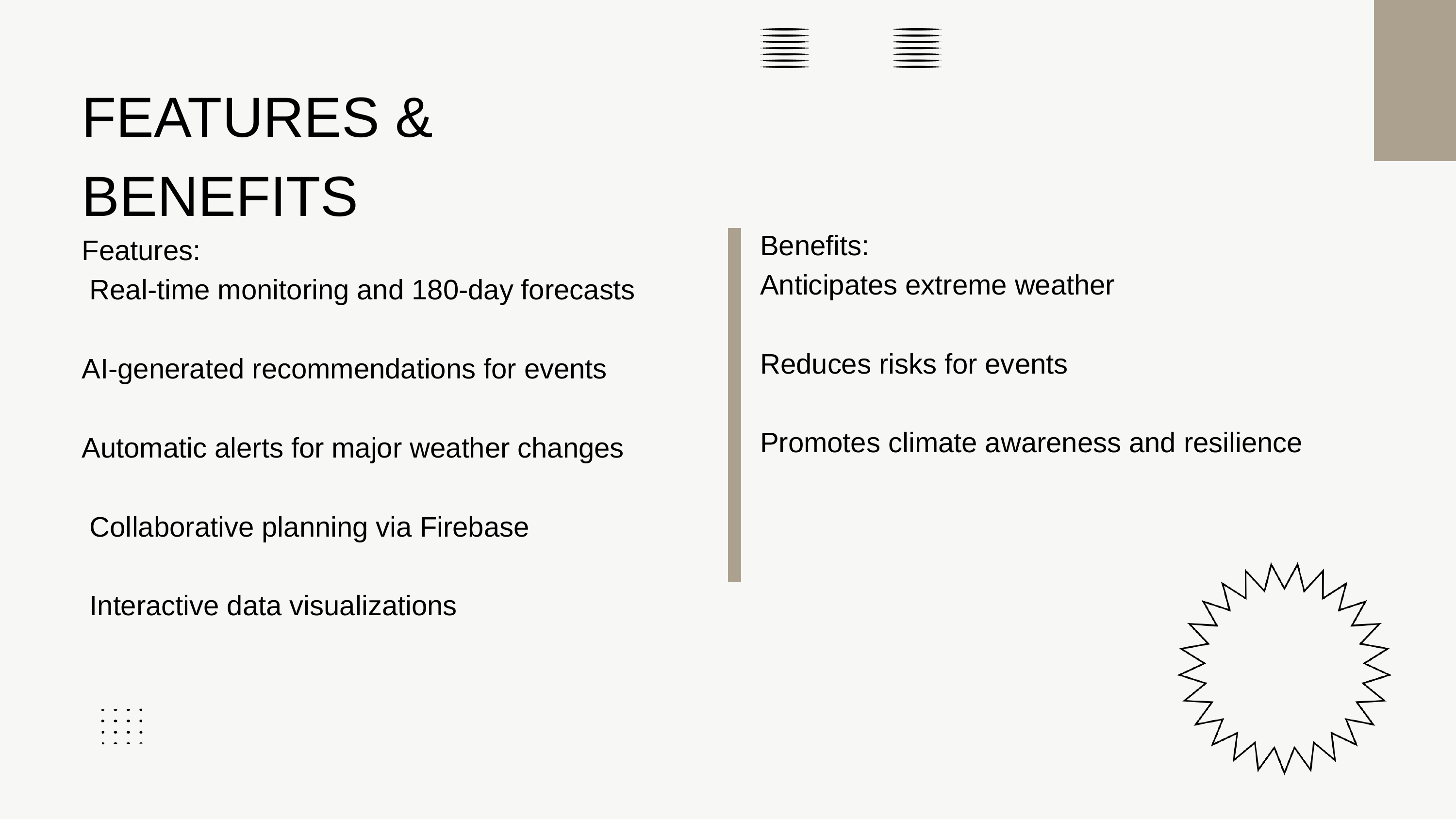

FEATURES & BENEFITS
Benefits:
Anticipates extreme weather

Reduces risks for events

Promotes climate awareness and resilience

Features:
 Real-time monitoring and 180-day forecasts

AI-generated recommendations for events

Automatic alerts for major weather changes

 Collaborative planning via Firebase

 Interactive data visualizations